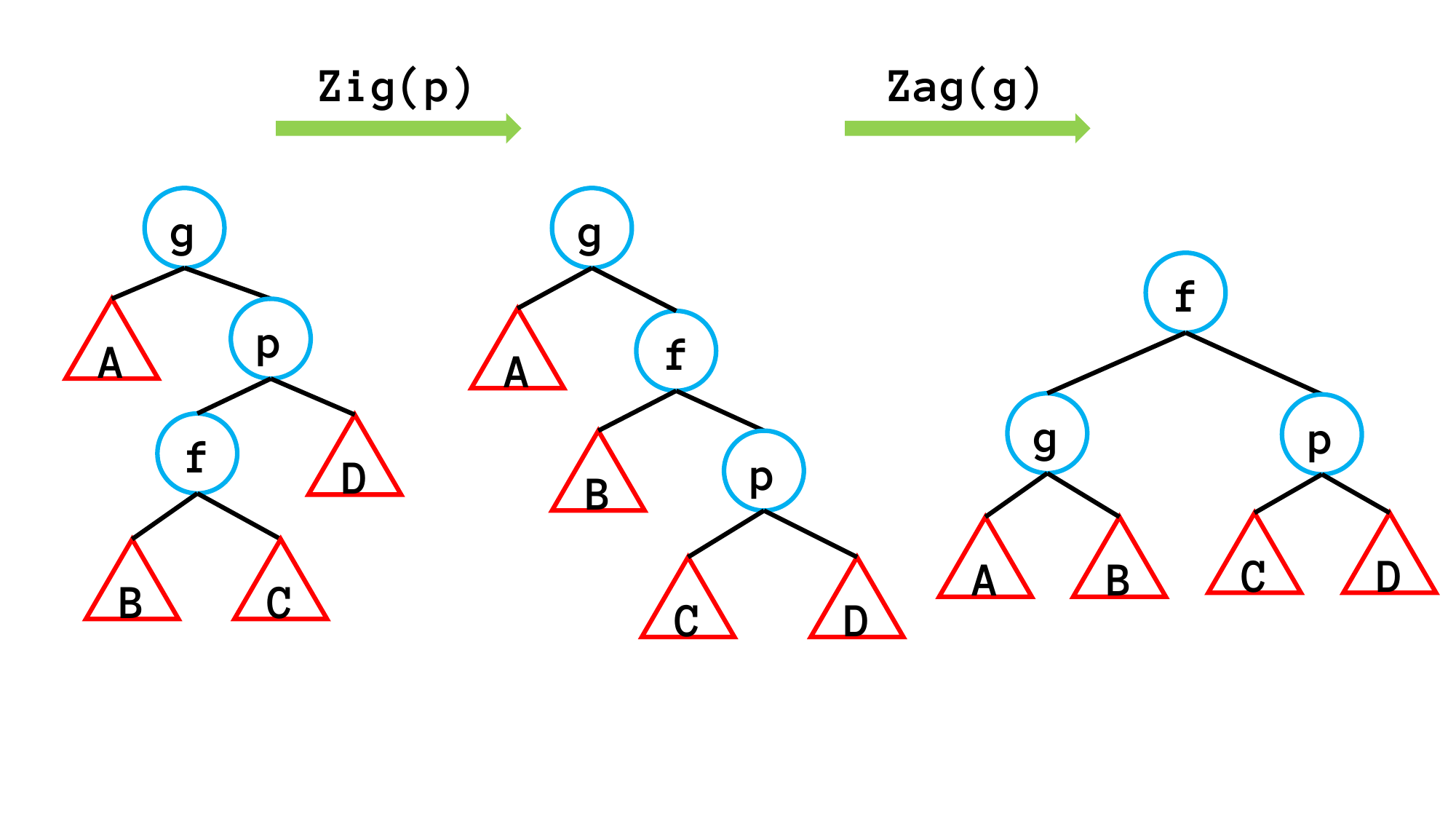

Zig(p)
Zag(g)

g
g
f
A
p
A
f
g
p
f
D
B
p
C
D
A
B
B
C
C
D